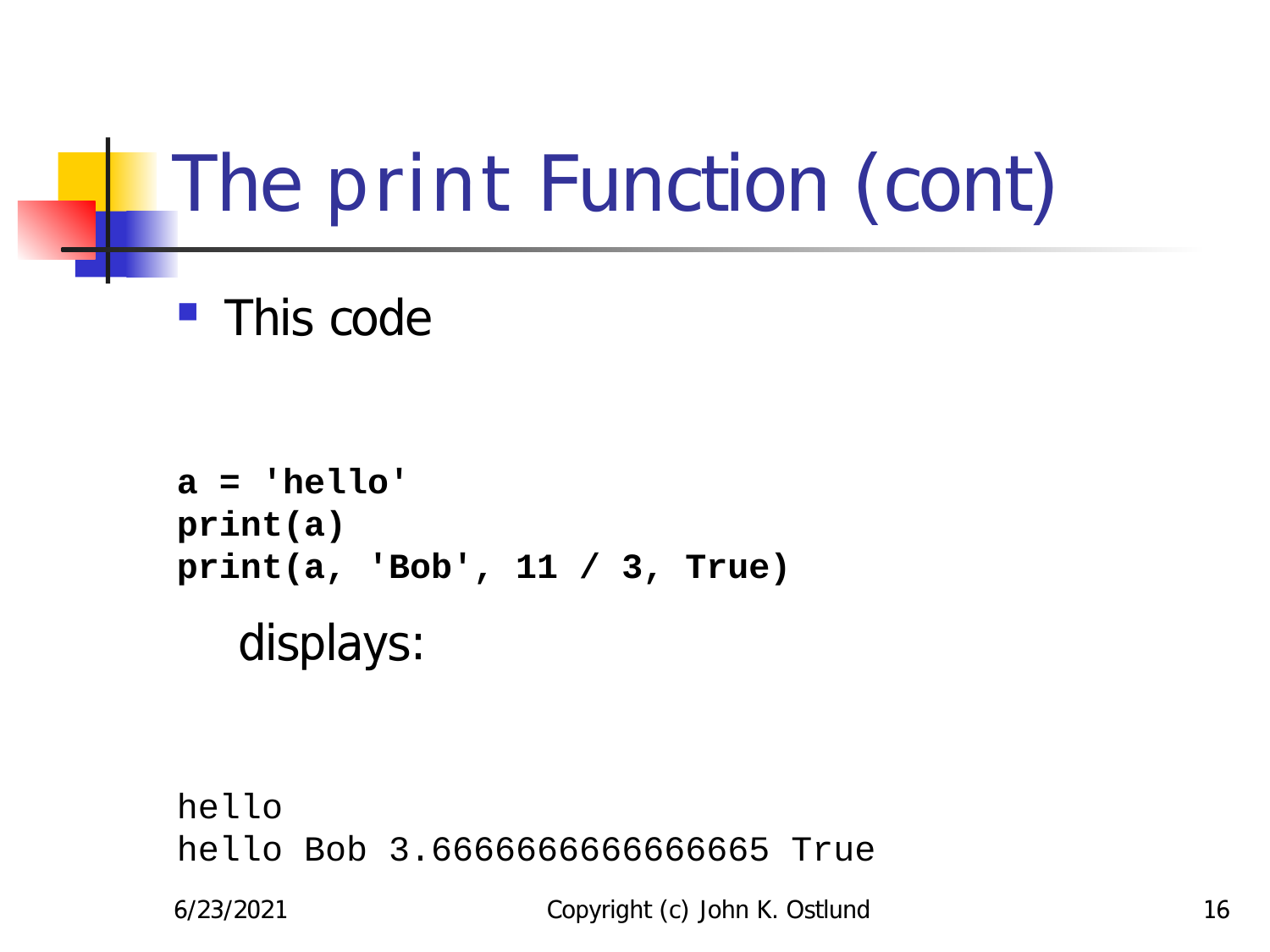

# The print Function (cont)
This code

a = 'hello'
print(a)
print(a, 'Bob', 11 / 3, True)

    displays:

hello
hello Bob 3.6666666666666665 True
6/23/2021
Copyright (c) John K. Ostlund
16